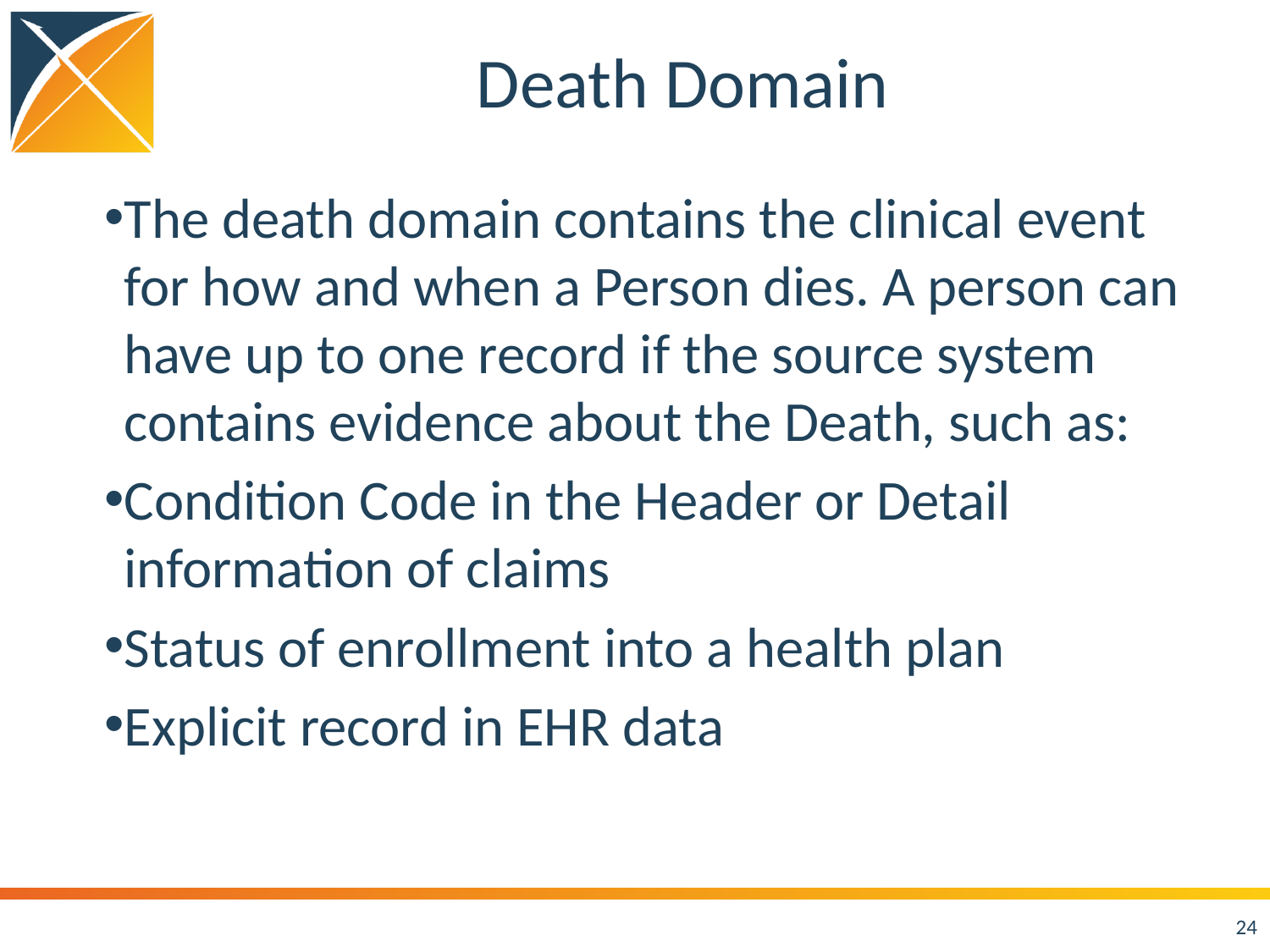

# Death Domain
The death domain contains the clinical event for how and when a Person dies. A person can have up to one record if the source system contains evidence about the Death, such as:
Condition Code in the Header or Detail information of claims
Status of enrollment into a health plan
Explicit record in EHR data

24